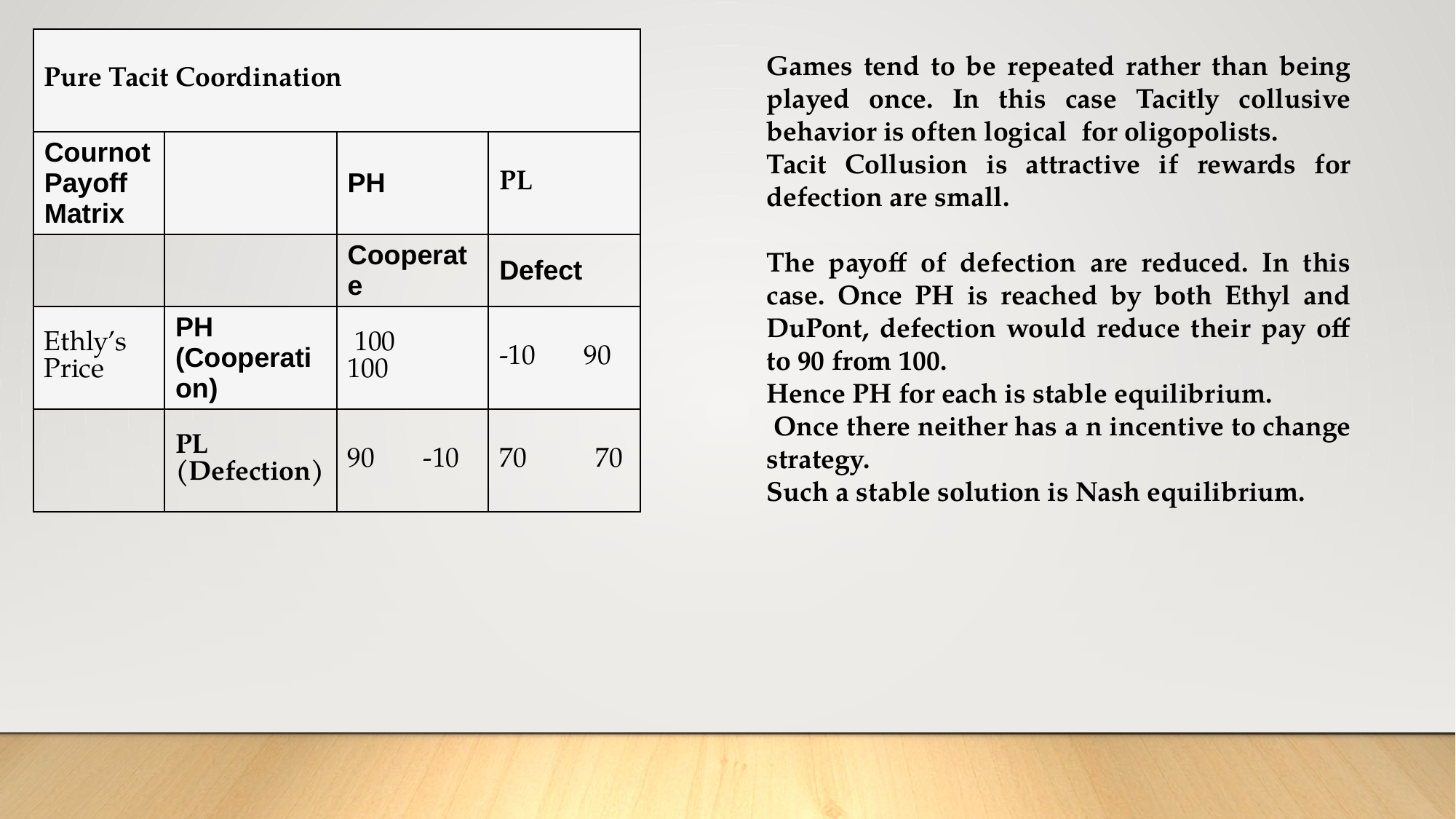

| Pure Tacit Coordination |  |  |  |
| --- | --- | --- | --- |
| Cournot Payoff Matrix |  | PH | PL |
|  |  | Cooperate | Defect |
| Ethly’s Price | PH (Cooperation) | 100 100 | -10 90 |
|  | PL (Defection) | 90 -10 | 70 70 |
Games tend to be repeated rather than being played once. In this case Tacitly collusive behavior is often logical  for oligopolists.
Tacit Collusion is attractive if rewards for defection are small.

The payoff of defection are reduced. In this case. Once PH is reached by both Ethyl and DuPont, defection would reduce their pay off to 90 from 100.
Hence PH for each is stable equilibrium.
 Once there neither has a n incentive to change strategy.
Such a stable solution is Nash equilibrium.